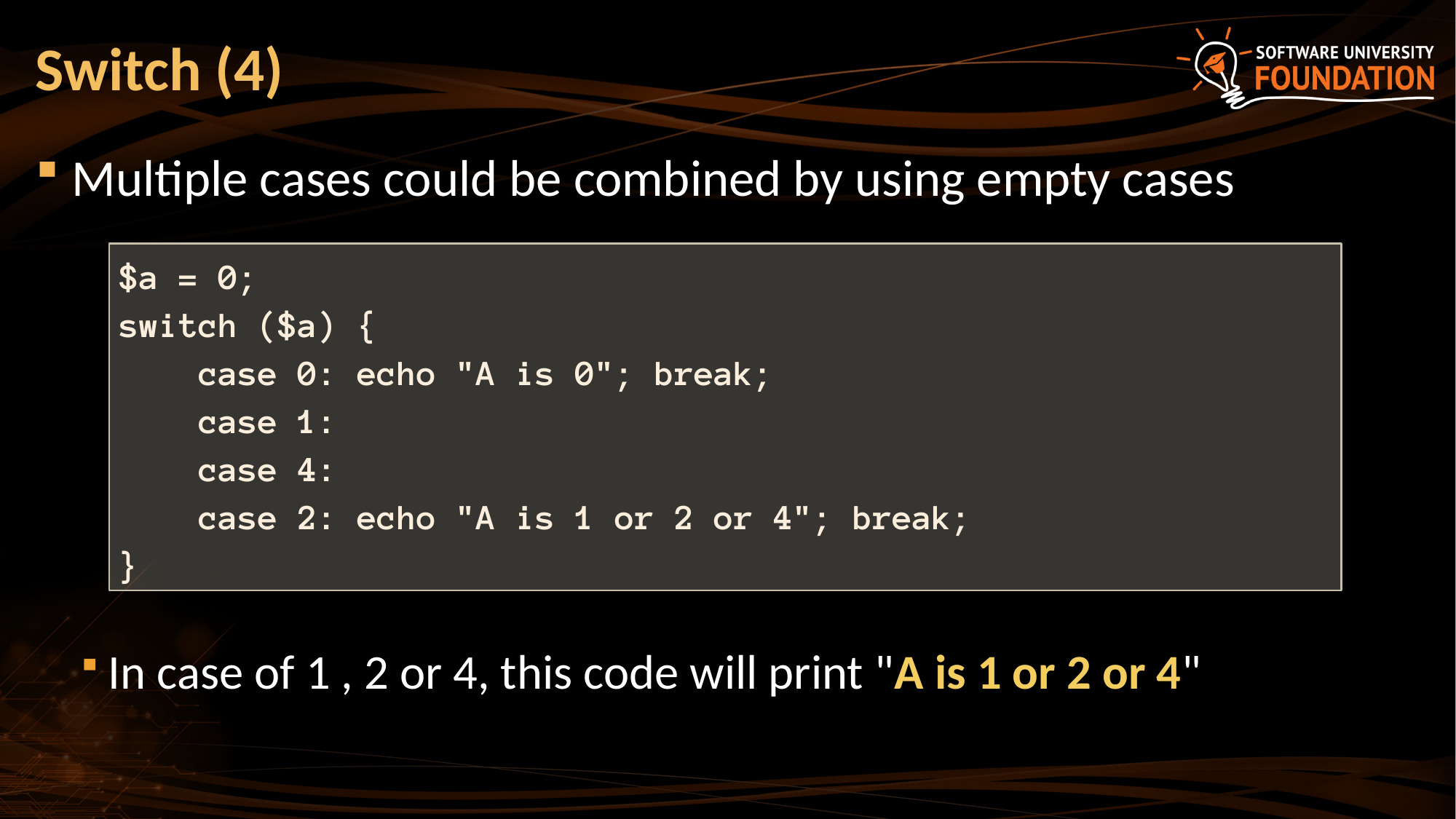

# Switch (4)
Multiple cases could be combined by using empty cases

In case of 1 , 2 or 4, this code will print "A is 1 or 2 or 4"
$a = 0;
switch ($a) {
    case 0: echo "A is 0"; break;
    case 1:
    case 4:
    case 2: echo "A is 1 or 2 or 4"; break;
}